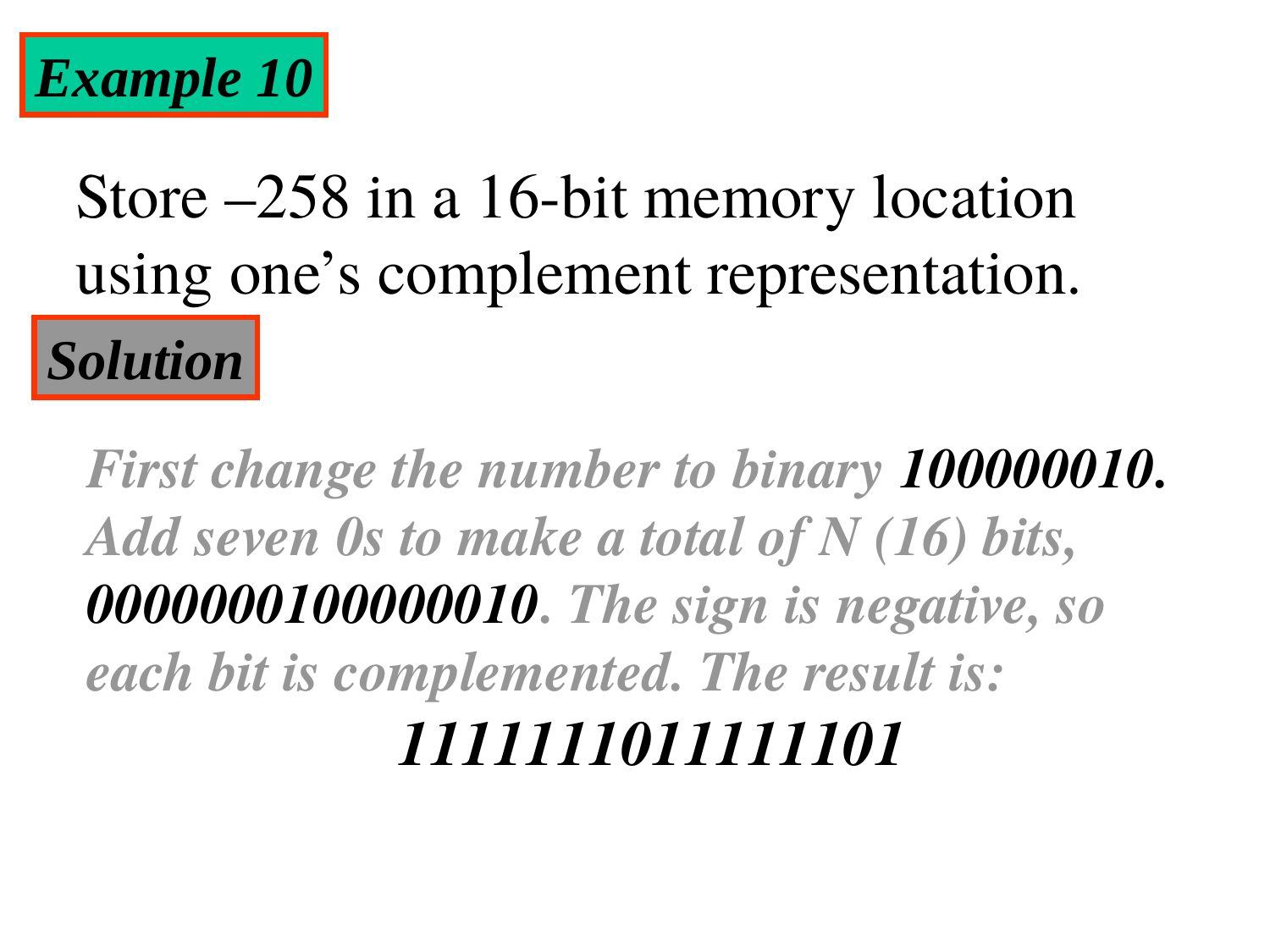

Example 10
Store –258 in a 16-bit memory location using one’s complement representation.
Solution
First change the number to binary 100000010. Add seven 0s to make a total of N (16) bits, 0000000100000010. The sign is negative, so each bit is complemented. The result is:
                      1111111011111101